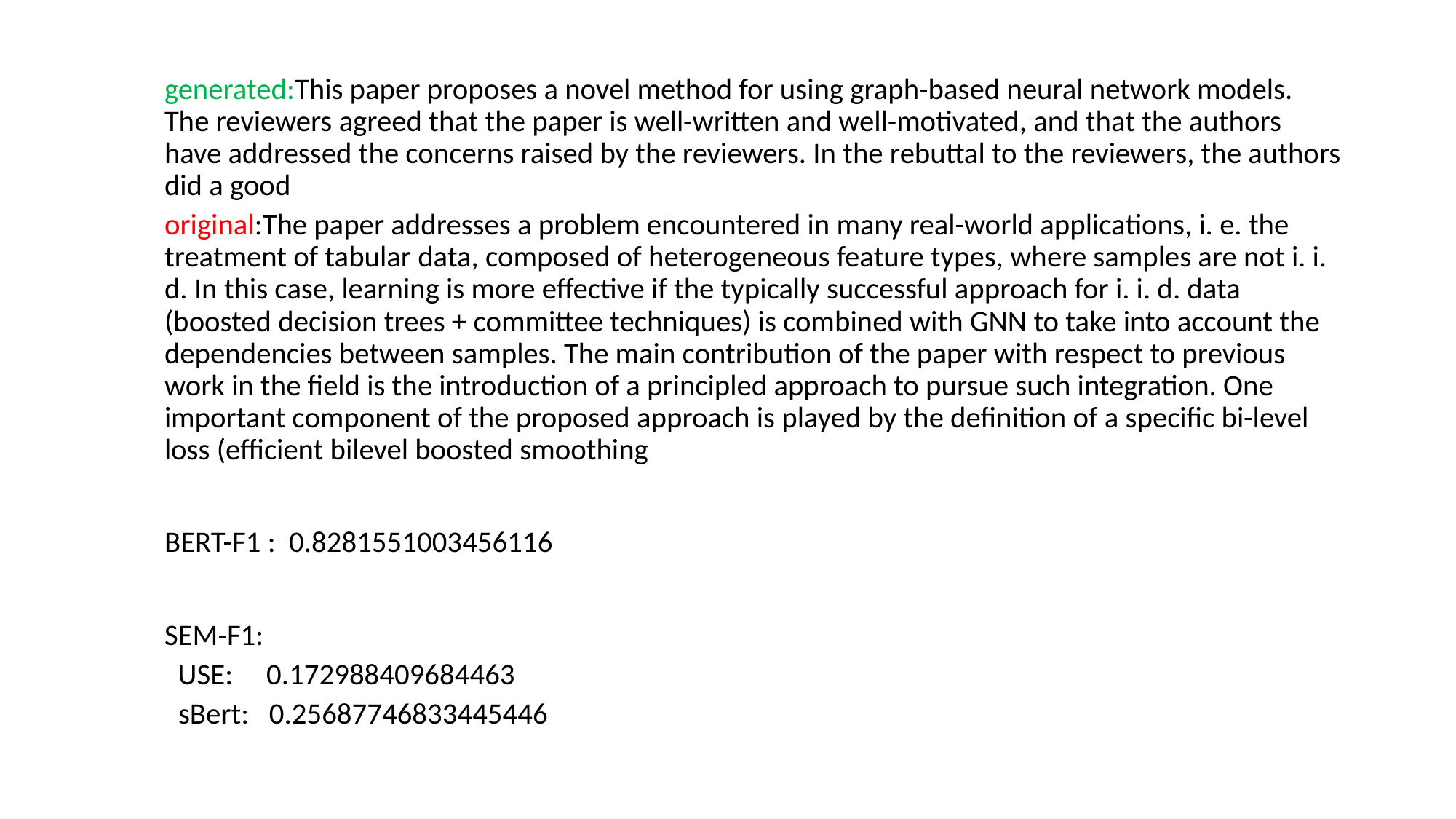

generated:This paper proposes a novel method for using graph-based neural network models. The reviewers agreed that the paper is well-written and well-motivated, and that the authors have addressed the concerns raised by the reviewers. In the rebuttal to the reviewers, the authors did a good
original:The paper addresses a problem encountered in many real-world applications, i. e. the treatment of tabular data, composed of heterogeneous feature types, where samples are not i. i. d. In this case, learning is more effective if the typically successful approach for i. i. d. data (boosted decision trees + committee techniques) is combined with GNN to take into account the dependencies between samples. The main contribution of the paper with respect to previous work in the field is the introduction of a principled approach to pursue such integration. One important component of the proposed approach is played by the definition of a specific bi-level loss (efficient bilevel boosted smoothing

BERT-F1 :  0.8281551003456116

SEM-F1:
  USE:     0.172988409684463
          sBert:   0.25687746833445446